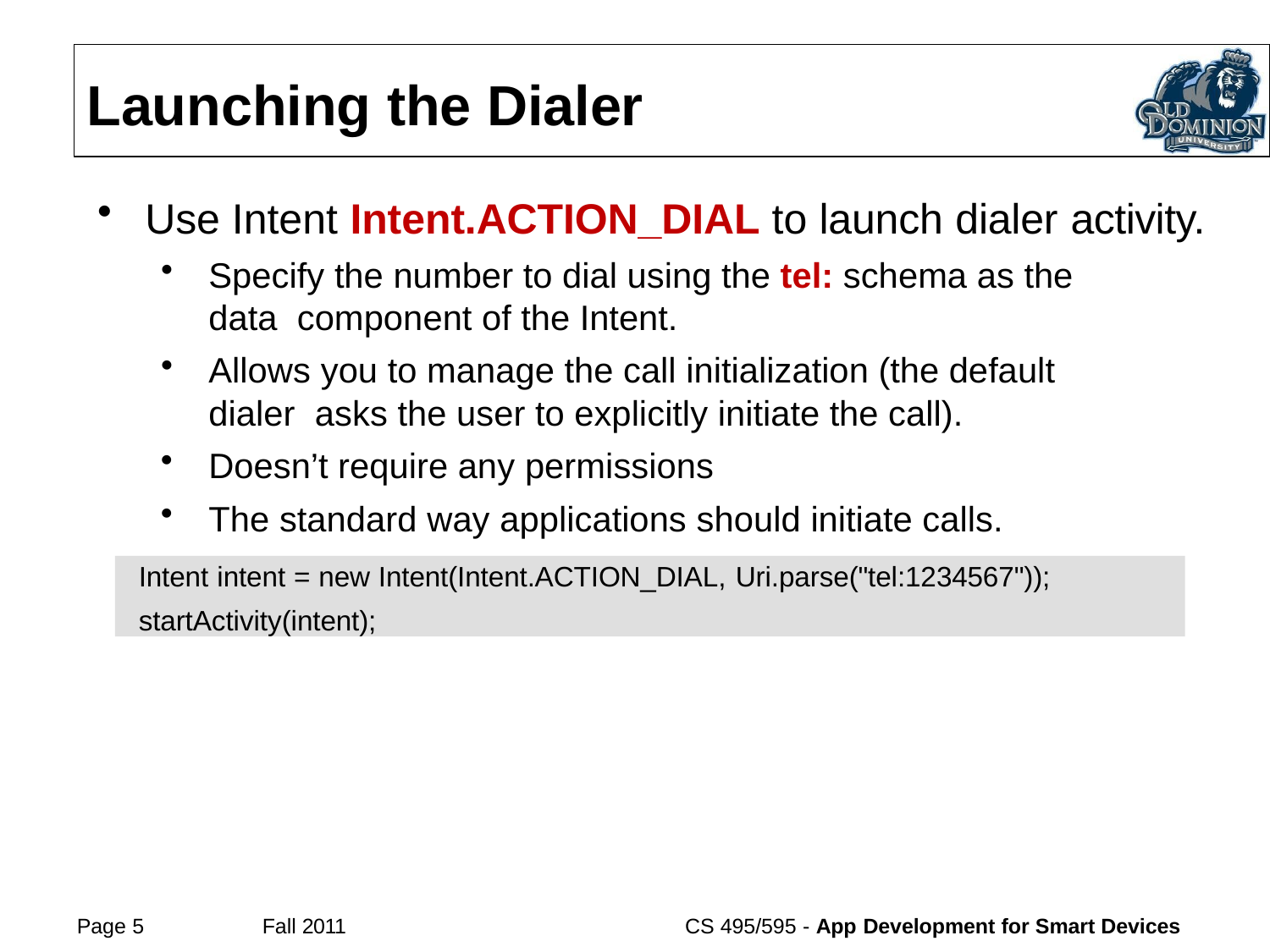

# Launching the Dialer
Use Intent Intent.ACTION_DIAL to launch dialer activity.
Specify the number to dial using the tel: schema as the data  component of the Intent.
Allows you to manage the call initialization (the default dialer  asks the user to explicitly initiate the call).
Doesn’t require any permissions
The standard way applications should initiate calls.
Intent intent = new Intent(Intent.ACTION_DIAL, Uri.parse("tel:1234567"));
startActivity(intent);
Page 5
Fall 2011
CS 495/595 - App Development for Smart Devices